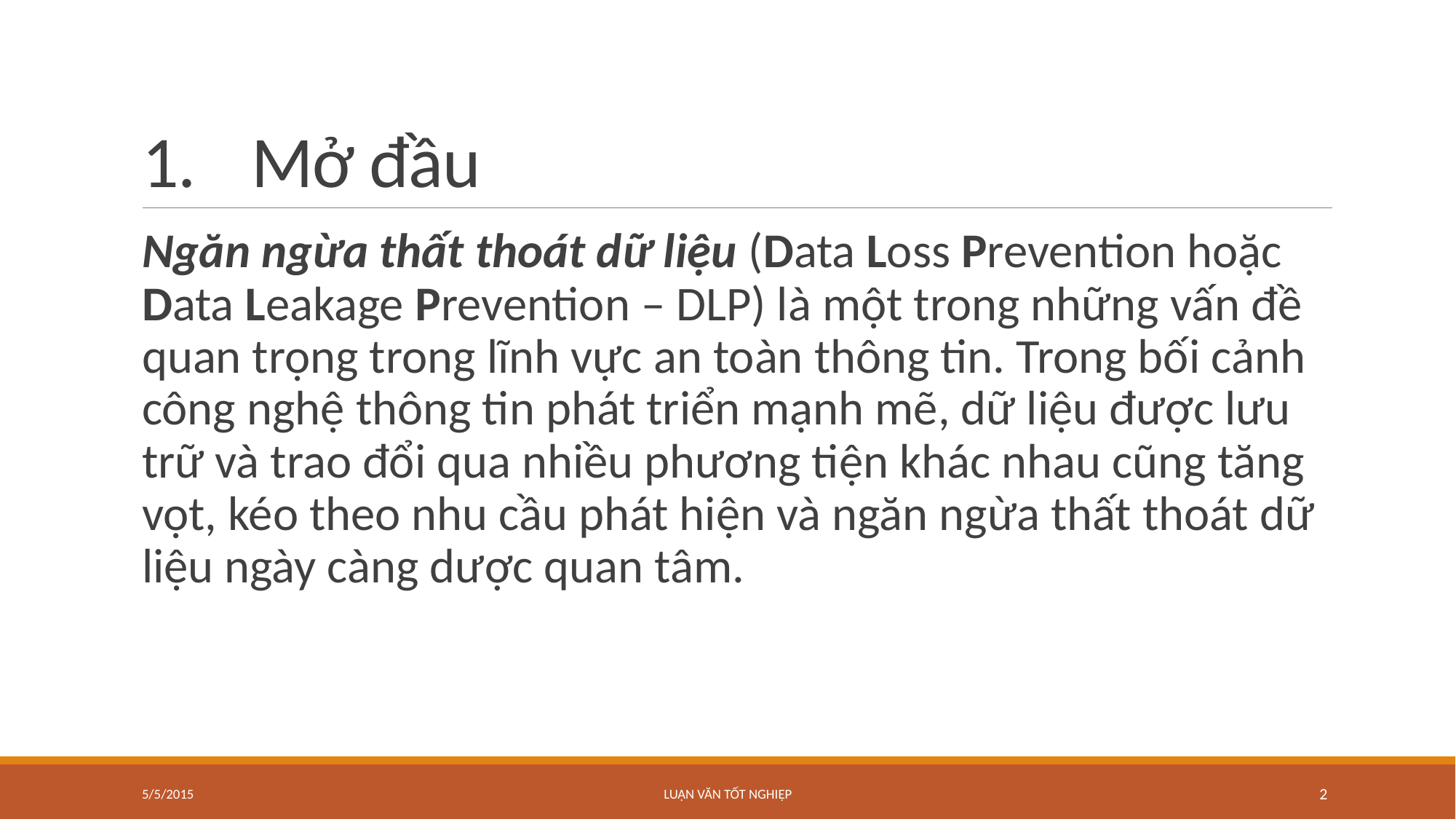

# 1.	Mở đầu
Ngăn ngừa thất thoát dữ liệu (Data Loss Prevention hoặc Data Leakage Prevention – DLP) là một trong những vấn đề quan trọng trong lĩnh vực an toàn thông tin. Trong bối cảnh công nghệ thông tin phát triển mạnh mẽ, dữ liệu được lưu trữ và trao đổi qua nhiều phương tiện khác nhau cũng tăng vọt, kéo theo nhu cầu phát hiện và ngăn ngừa thất thoát dữ liệu ngày càng dược quan tâm.

5/5/2015
LUẬN VĂN TỐT NGHIỆP
2